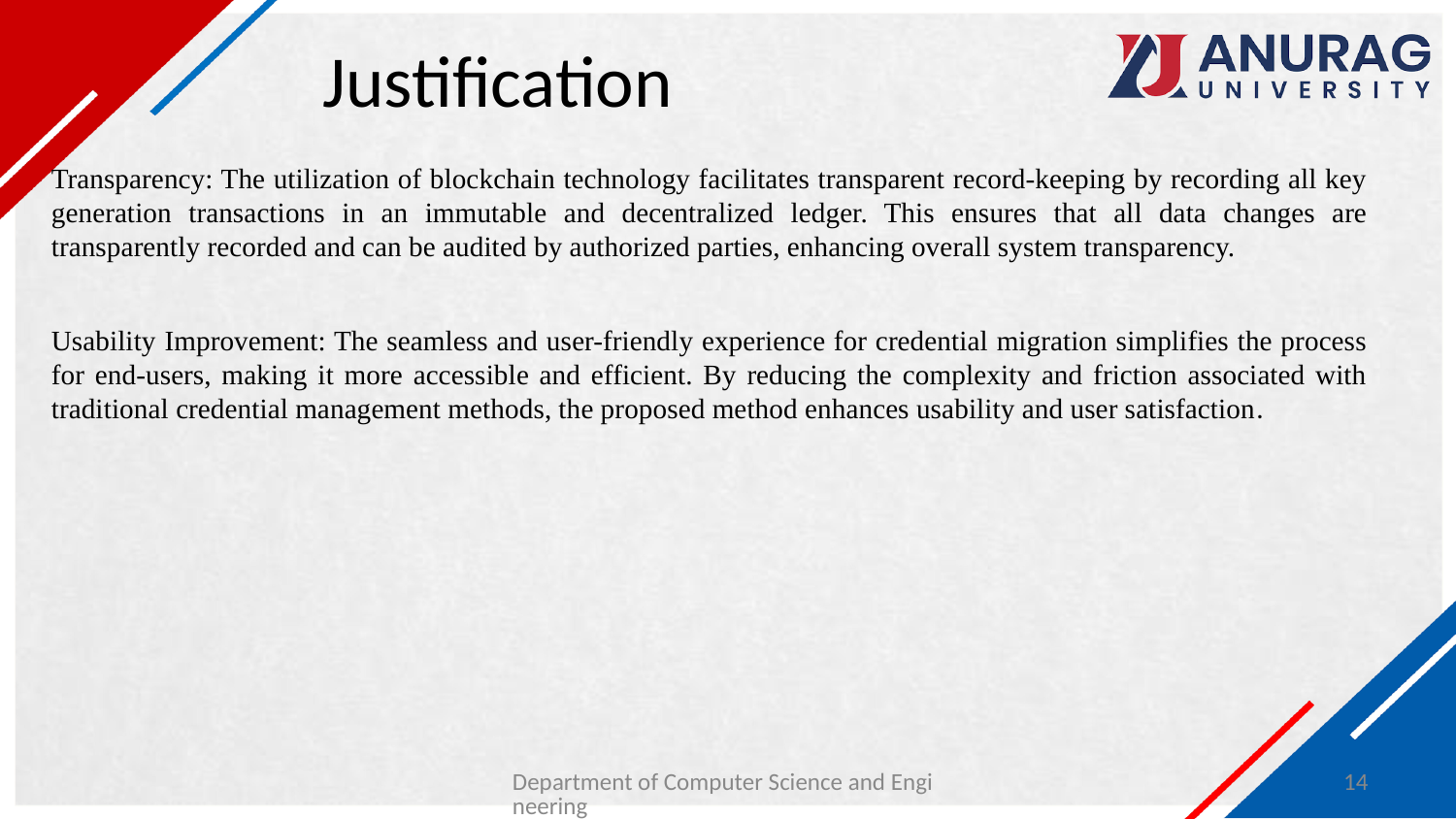

# Justification
Transparency: The utilization of blockchain technology facilitates transparent record-keeping by recording all key generation transactions in an immutable and decentralized ledger. This ensures that all data changes are transparently recorded and can be audited by authorized parties, enhancing overall system transparency.
Usability Improvement: The seamless and user-friendly experience for credential migration simplifies the process for end-users, making it more accessible and efficient. By reducing the complexity and friction associated with traditional credential management methods, the proposed method enhances usability and user satisfaction.

Department of Computer Science and Engineering
14